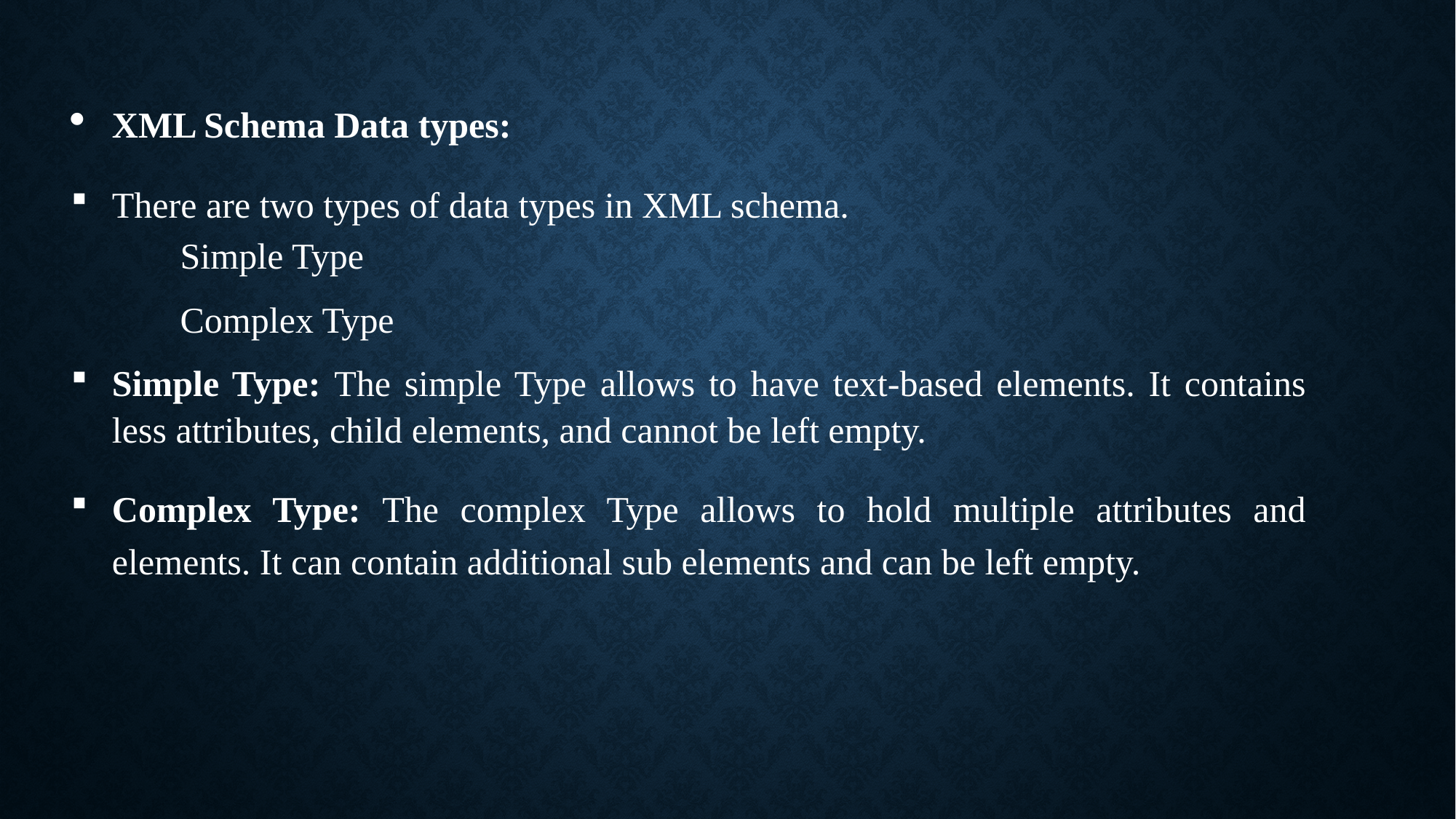

XML Schema Data types:
There are two types of data types in XML schema.
            Simple Type
            Complex Type
Simple Type: The simple Type allows to have text-based elements. It contains less attributes, child elements, and cannot be left empty.
Complex Type: The complex Type allows to hold multiple attributes and elements. It can contain additional sub elements and can be left empty.